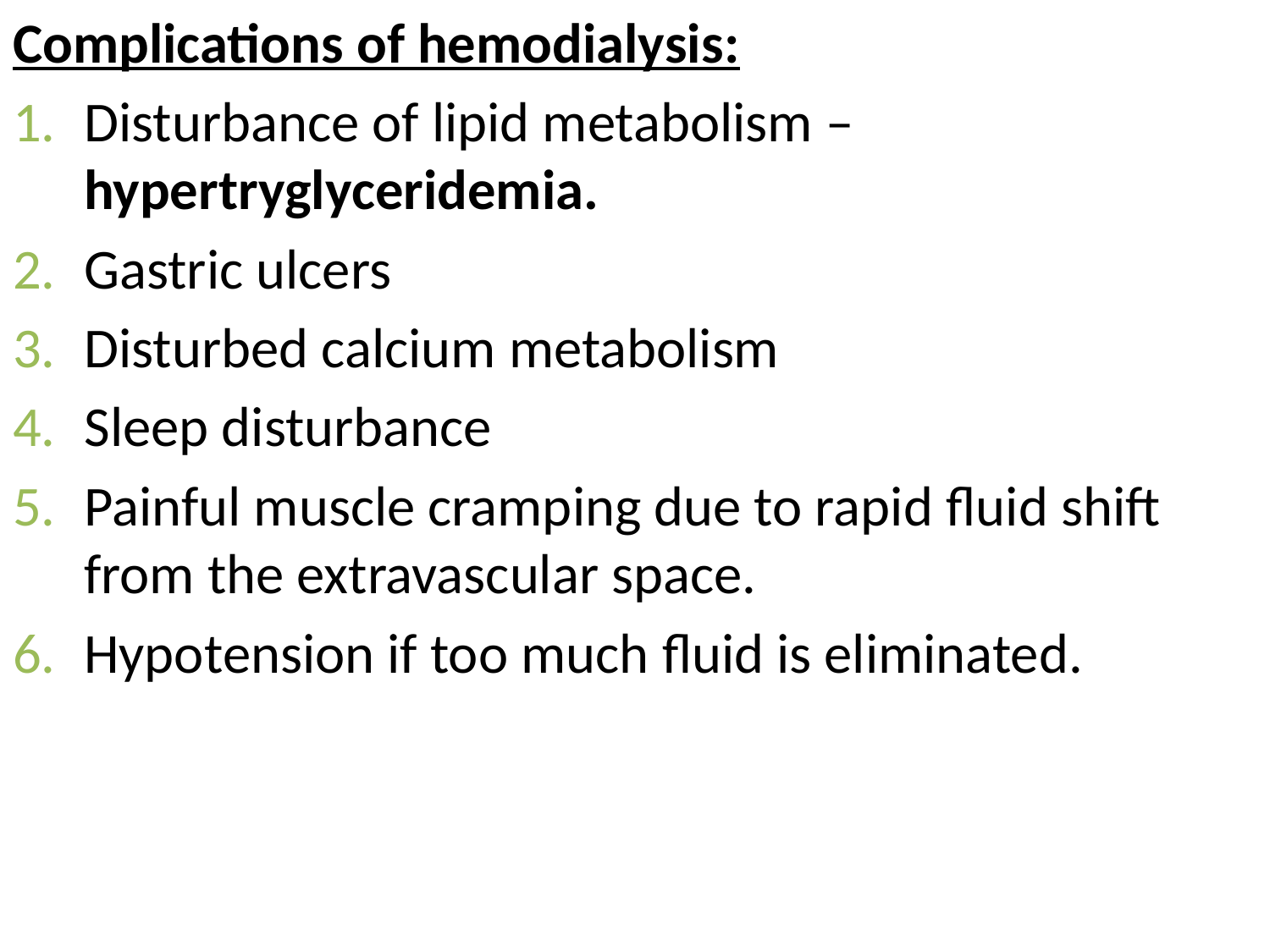

Complications of hemodialysis:
Disturbance of lipid metabolism – hypertryglyceridemia.
Gastric ulcers
Disturbed calcium metabolism
Sleep disturbance
Painful muscle cramping due to rapid fluid shift from the extravascular space.
Hypotension if too much fluid is eliminated.
#